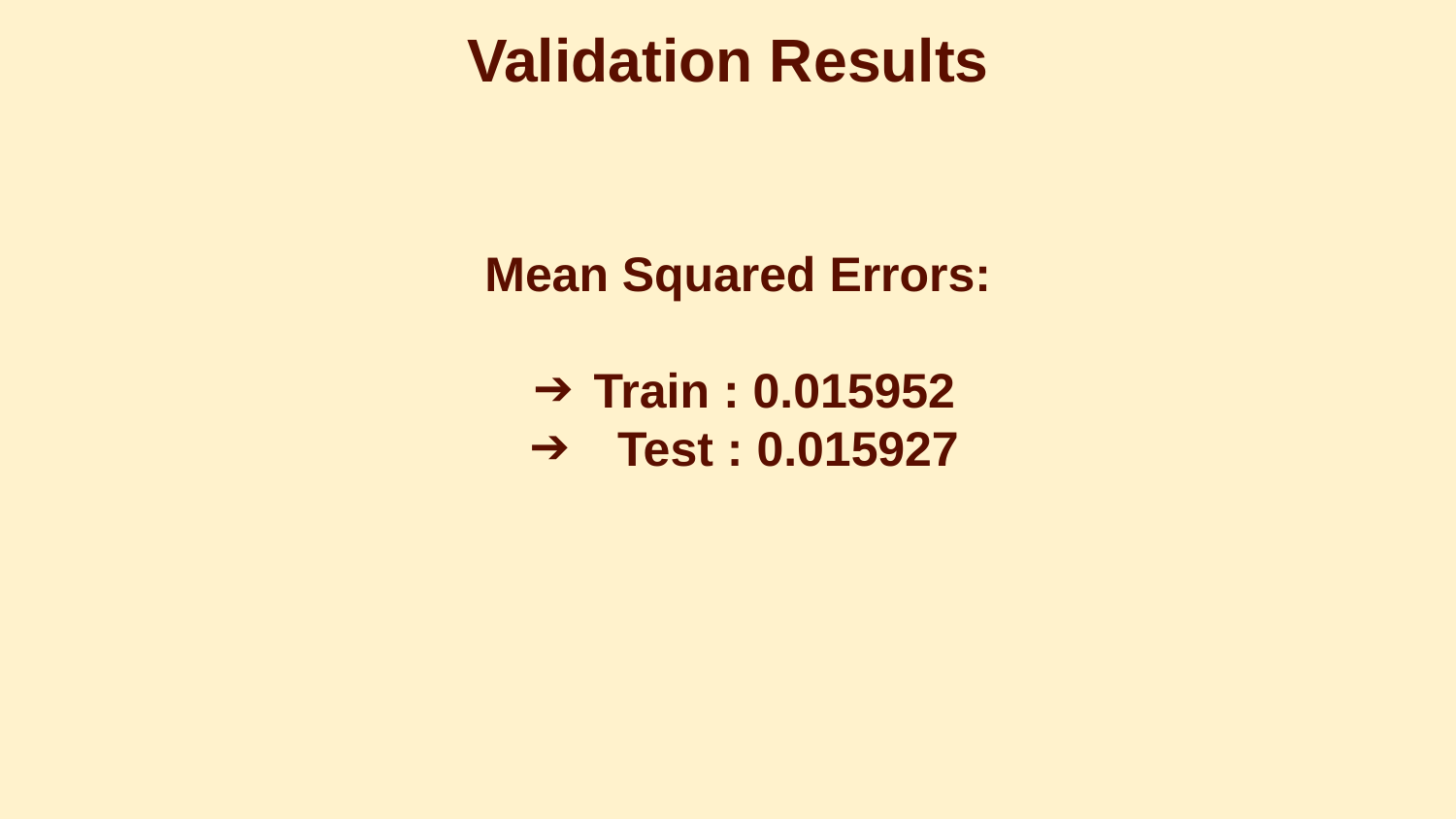

Validation Results

Mean Squared Errors:

Train : 0.015952
  Test : 0.015927